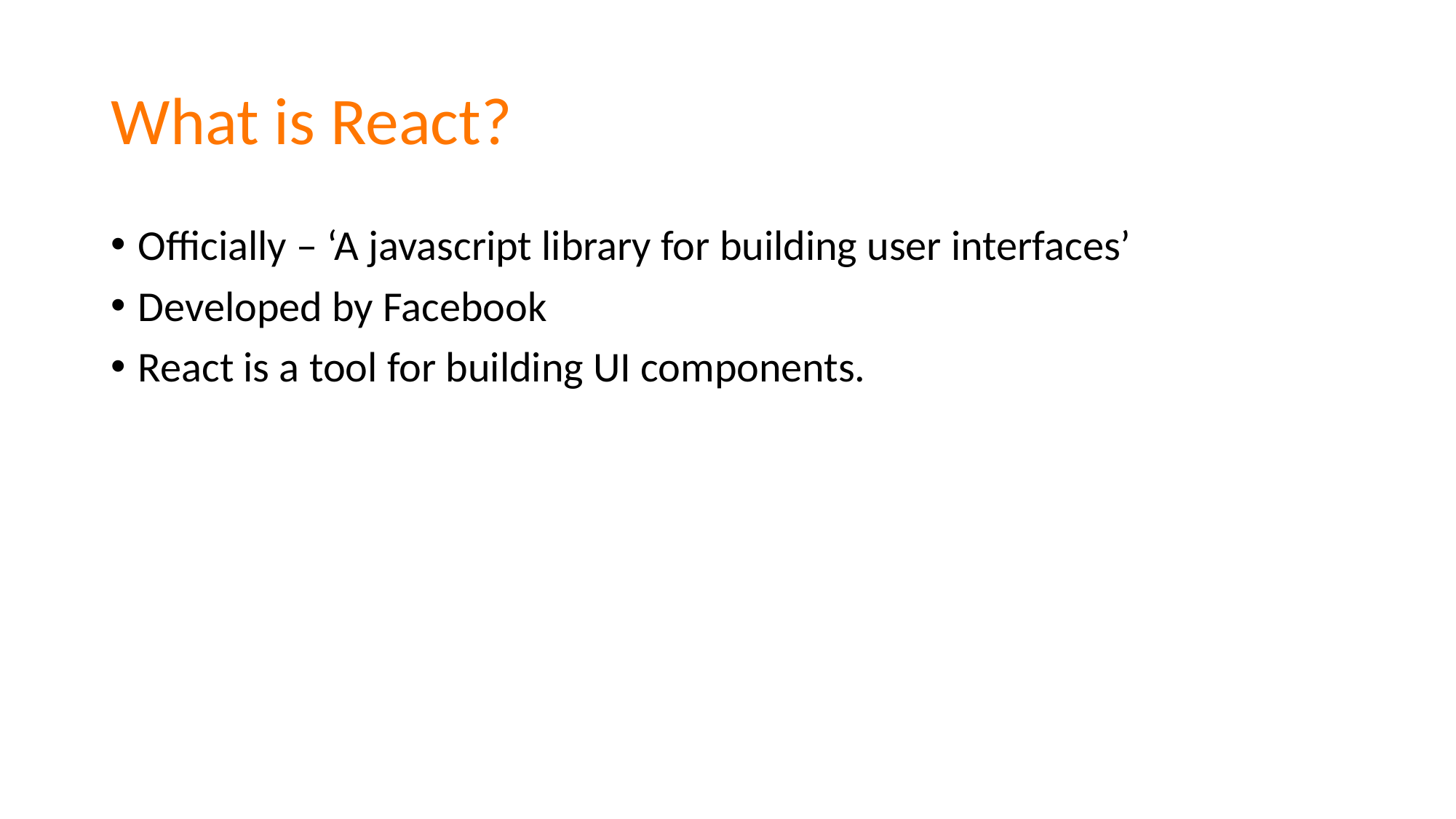

# What is React?
Officially – ‘A javascript library for building user interfaces’
Developed by Facebook
React is a tool for building UI components.